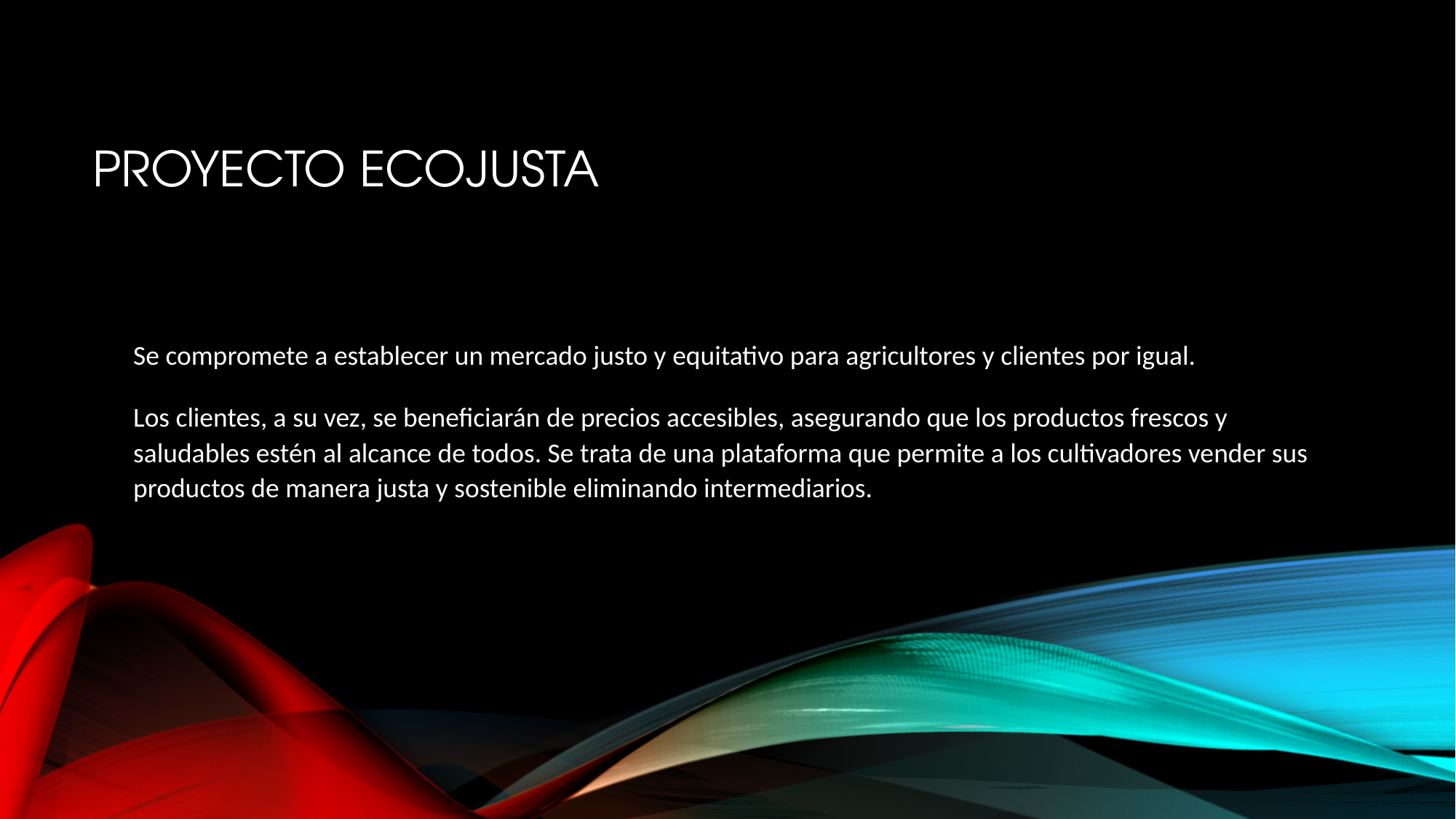

# Proyecto ECOJUSTA
Se compromete a establecer un mercado justo y equitativo para agricultores y clientes por igual.
Los clientes, a su vez, se beneficiarán de precios accesibles, asegurando que los productos frescos y saludables estén al alcance de todos. Se trata de una plataforma que permite a los cultivadores vender sus productos de manera justa y sostenible eliminando intermediarios.